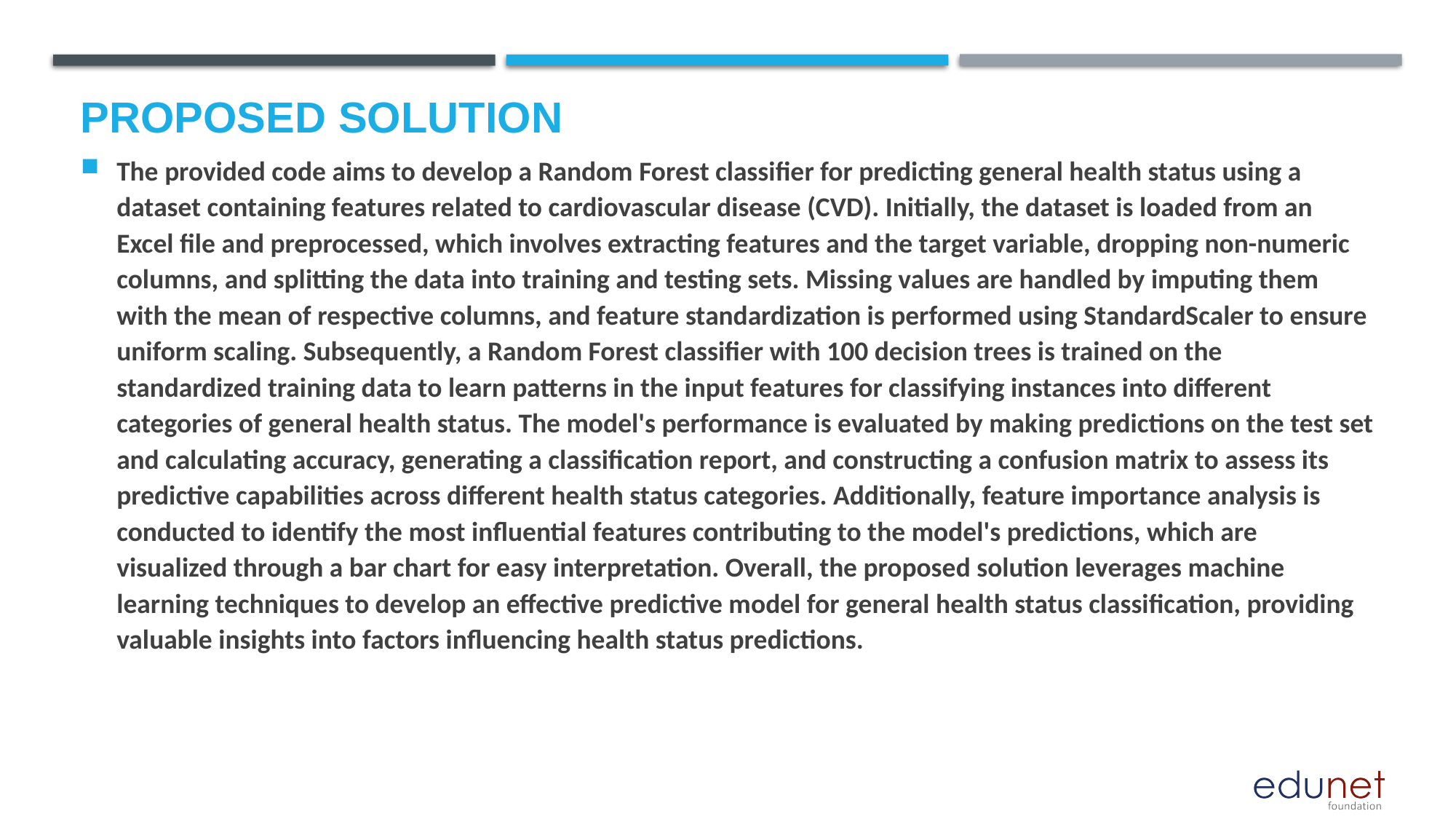

# Proposed Solution
The provided code aims to develop a Random Forest classifier for predicting general health status using a dataset containing features related to cardiovascular disease (CVD). Initially, the dataset is loaded from an Excel file and preprocessed, which involves extracting features and the target variable, dropping non-numeric columns, and splitting the data into training and testing sets. Missing values are handled by imputing them with the mean of respective columns, and feature standardization is performed using StandardScaler to ensure uniform scaling. Subsequently, a Random Forest classifier with 100 decision trees is trained on the standardized training data to learn patterns in the input features for classifying instances into different categories of general health status. The model's performance is evaluated by making predictions on the test set and calculating accuracy, generating a classification report, and constructing a confusion matrix to assess its predictive capabilities across different health status categories. Additionally, feature importance analysis is conducted to identify the most influential features contributing to the model's predictions, which are visualized through a bar chart for easy interpretation. Overall, the proposed solution leverages machine learning techniques to develop an effective predictive model for general health status classification, providing valuable insights into factors influencing health status predictions.